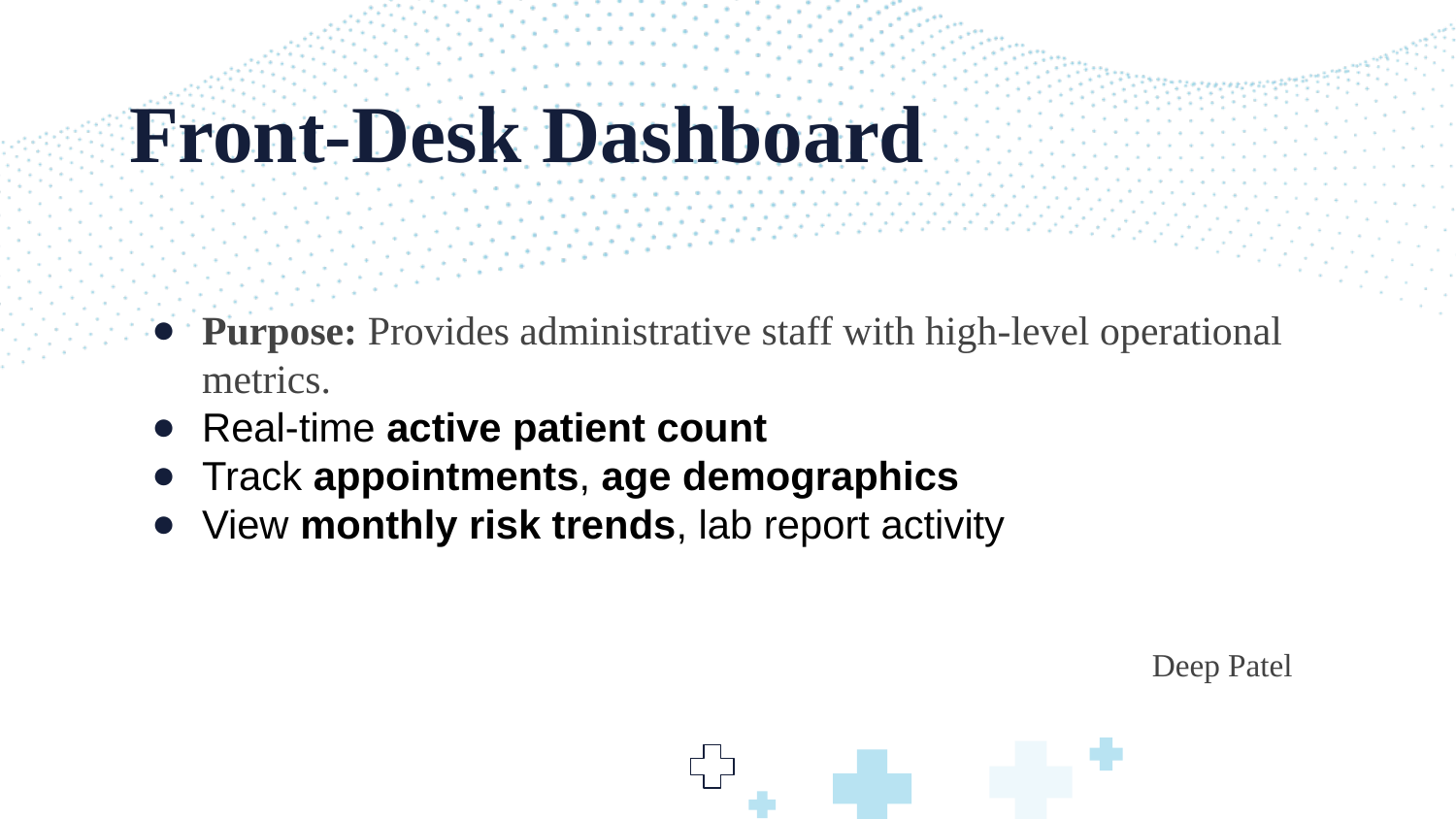

# Front-Desk Dashboard
Purpose: Provides administrative staff with high-level operational metrics.
Real-time active patient count
Track appointments, age demographics
View monthly risk trends, lab report activity

                               Deep Patel